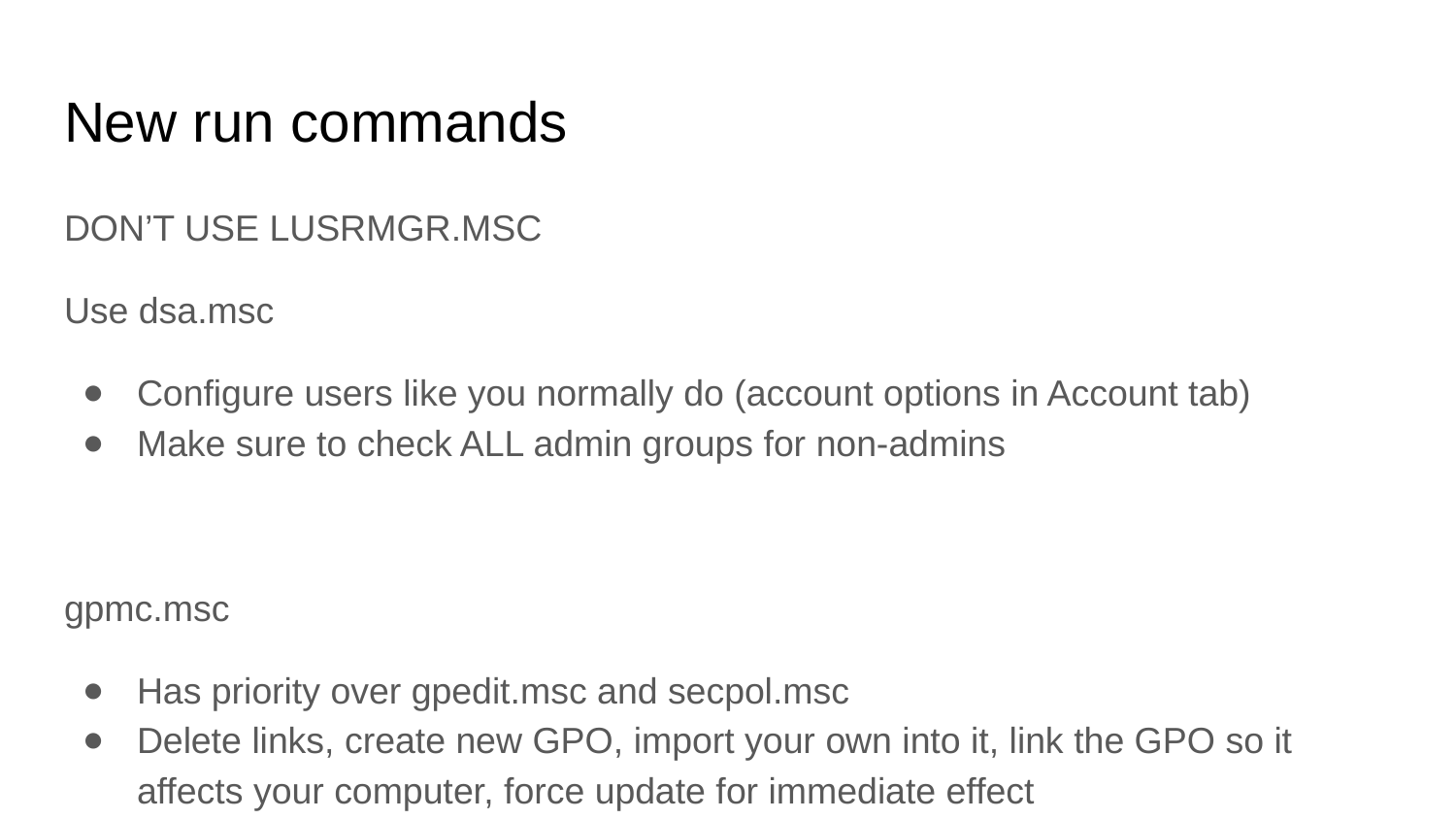

# New run commands
DON’T USE LUSRMGR.MSC
Use dsa.msc
Configure users like you normally do (account options in Account tab)
Make sure to check ALL admin groups for non-admins

gpmc.msc
Has priority over gpedit.msc and secpol.msc
Delete links, create new GPO, import your own into it, link the GPO so it affects your computer, force update for immediate effect